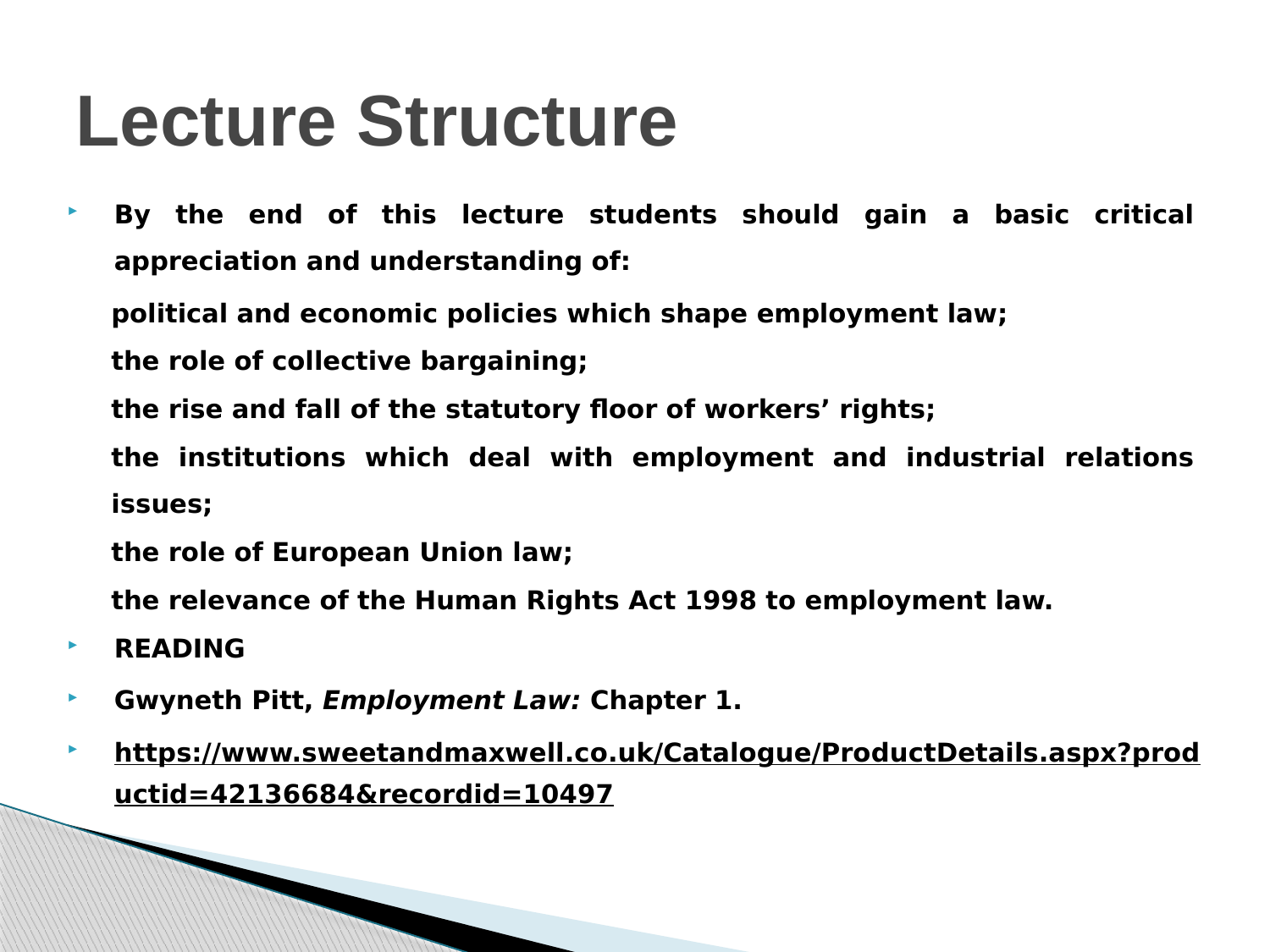

# Lecture Structure
By the end of this lecture students should gain a basic critical appreciation and understanding of:
political and economic policies which shape employment law;
the role of collective bargaining;
the rise and fall of the statutory floor of workers’ rights;
the institutions which deal with employment and industrial relations issues;
the role of European Union law;
the relevance of the Human Rights Act 1998 to employment law.
READING
Gwyneth Pitt, Employment Law: Chapter 1.
https://www.sweetandmaxwell.co.uk/Catalogue/ProductDetails.aspx?productid=42136684&recordid=10497